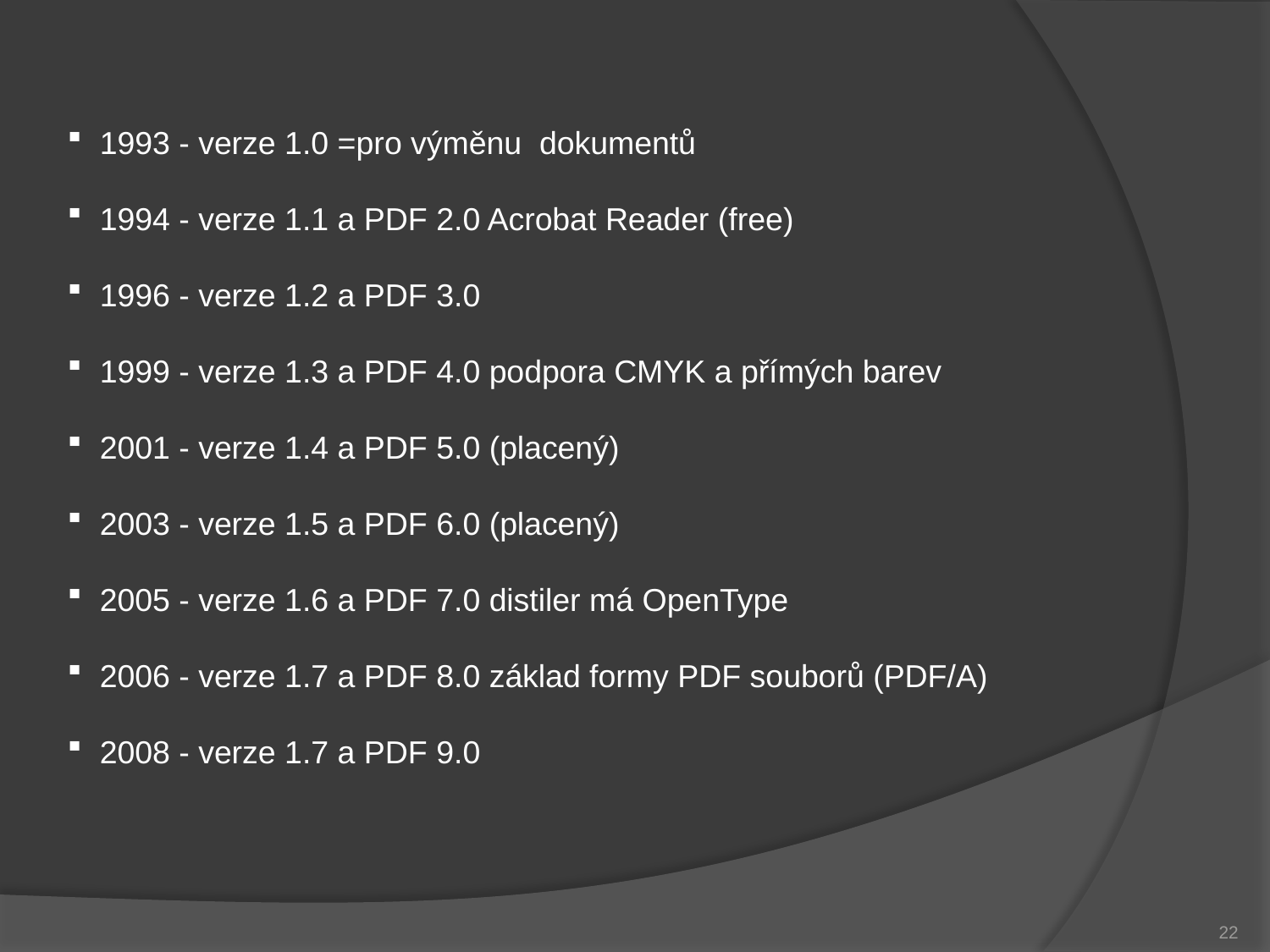

1993 - verze 1.0 =pro výměnu  dokumentů

  1994 - verze 1.1 a PDF 2.0 Acrobat Reader (free)

  1996 - verze 1.2 a PDF 3.0

  1999 - verze 1.3 a PDF 4.0 podpora CMYK a přímých barev

  2001 - verze 1.4 a PDF 5.0 (placený)

  2003 - verze 1.5 a PDF 6.0 (placený)

  2005 - verze 1.6 a PDF 7.0 distiler má OpenType

  2006 - verze 1.7 a PDF 8.0 základ formy PDF souborů (PDF/A)

  2008 - verze 1.7 a PDF 9.0
22